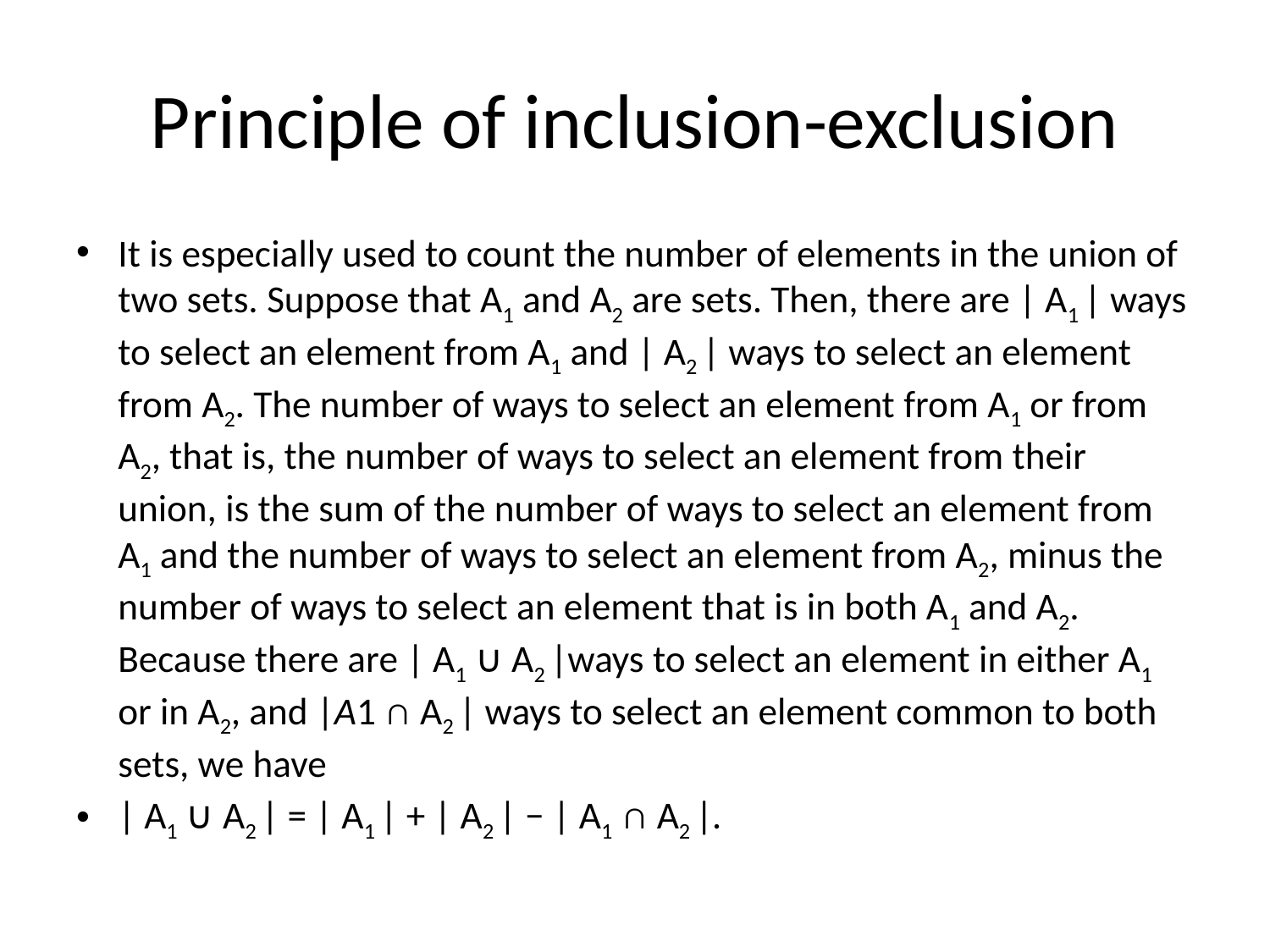

# Principle of inclusion-exclusion
It is especially used to count the number of elements in the union of two sets. Suppose that A1 and A2 are sets. Then, there are | A1 | ways to select an element from A1 and | A2 | ways to select an element from A2. The number of ways to select an element from A1 or from A2, that is, the number of ways to select an element from their union, is the sum of the number of ways to select an element from A1 and the number of ways to select an element from A2, minus the number of ways to select an element that is in both A1 and A2. Because there are | A1 ∪ A2 |ways to select an element in either A1 or in A2, and |A1 ∩ A2 | ways to select an element common to both sets, we have
| A1 ∪ A2 | = | A1 | + | A2 | − | A1 ∩ A2 |.